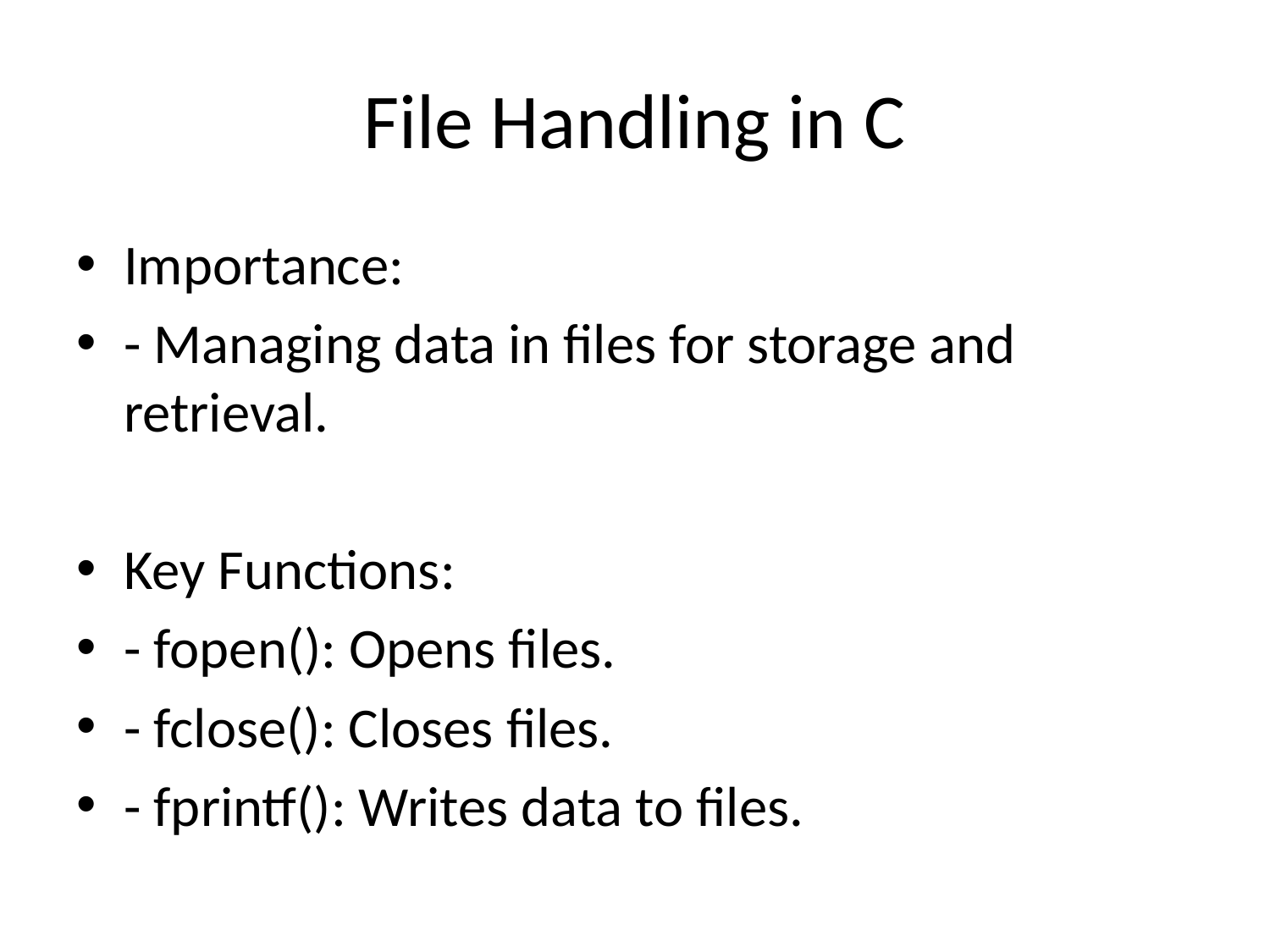

# File Handling in C
Importance:
- Managing data in files for storage and retrieval.

Key Functions:
- fopen(): Opens files.
- fclose(): Closes files.
- fprintf(): Writes data to files.